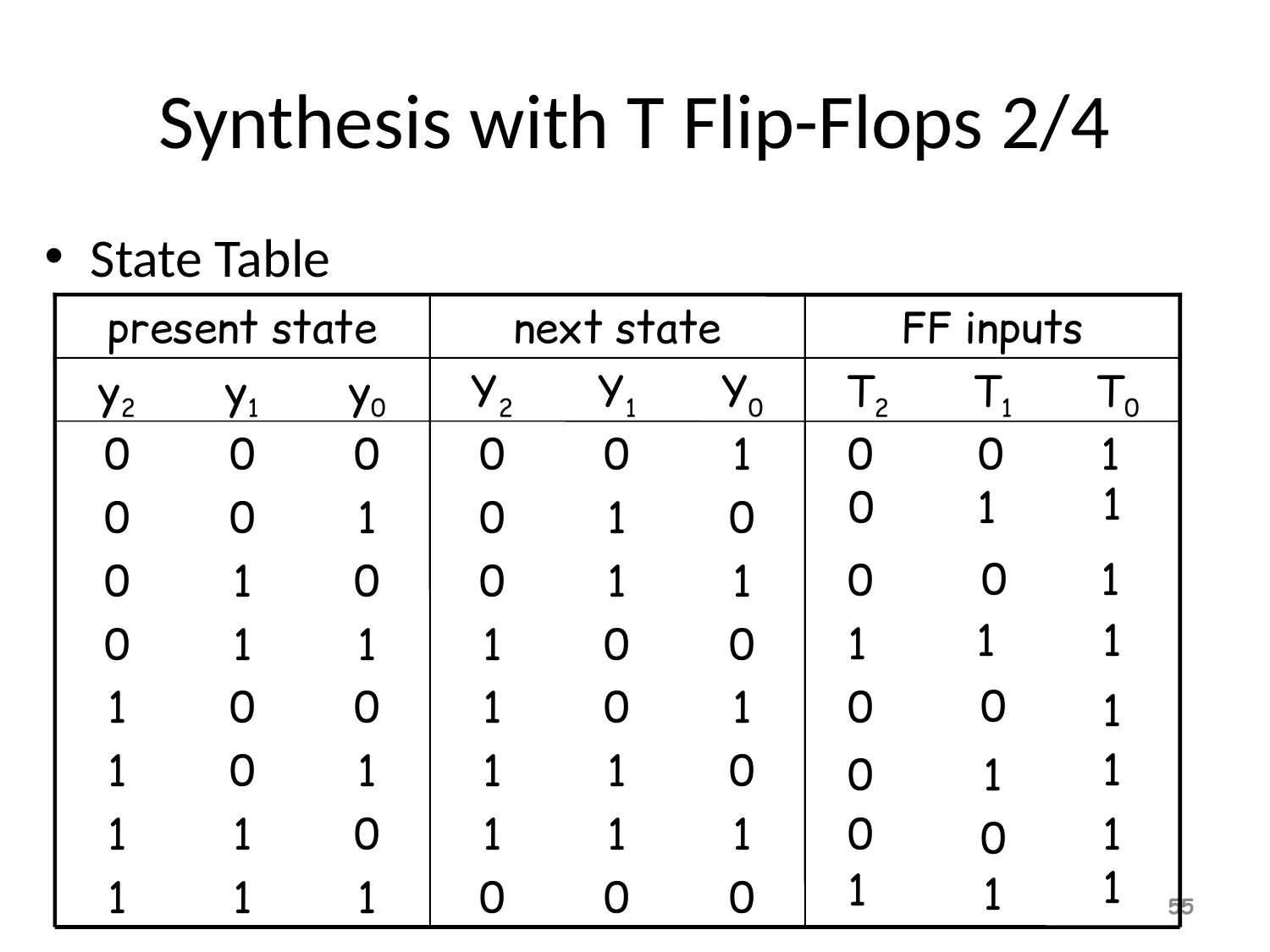

# Synthesis with T Flip-Flops 2/4
State Table

present state

next state

FF inputs

y2
y1
y0
Y2
Y1
Y0
T2
T1
T0
0
0
1
0
0
0
0
0
1
0
1
0
0
1
1
1
0
0
1
0
1
1
1
0
1
1
1
0
0
1
1
0
1
0
1
0
0
1
1
1
0
0
1
0
1
1
1
0
1
1
1
0
0
0
1
0
0
1
1
1
0
0
1
1
0
1
0
1
0
1
1
1
55